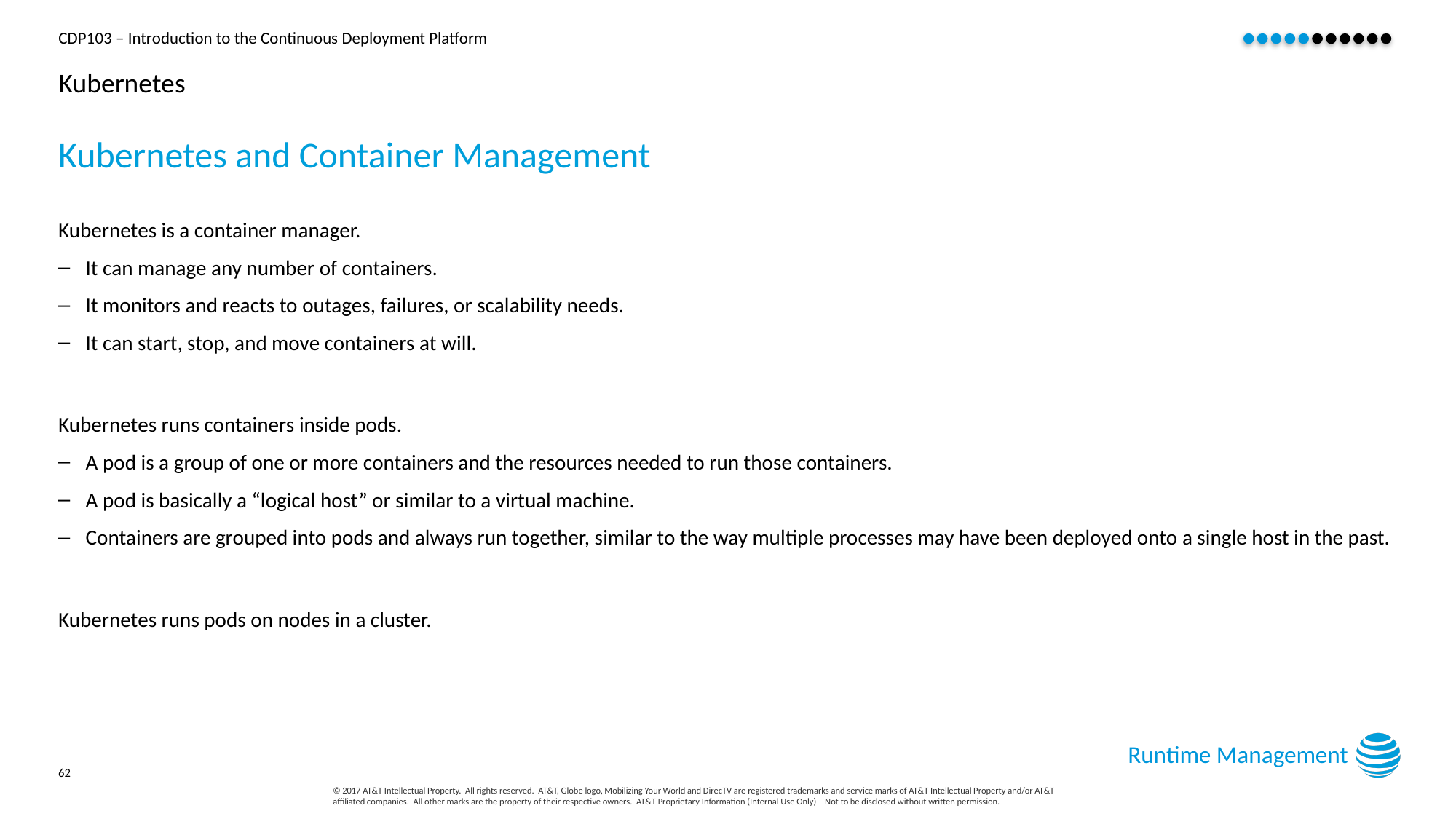

# Kubernetes
Kubernetes and Container Management

Kubernetes is a container manager.
It can manage any number of containers.
It monitors and reacts to outages, failures, or scalability needs.
It can start, stop, and move containers at will.

Kubernetes runs containers inside pods.
A pod is a group of one or more containers and the resources needed to run those containers.
A pod is basically a “logical host” or similar to a virtual machine.
Containers are grouped into pods and always run together, similar to the way multiple processes may have been deployed onto a single host in the past.

Kubernetes runs pods on nodes in a cluster.

Runtime Management
62